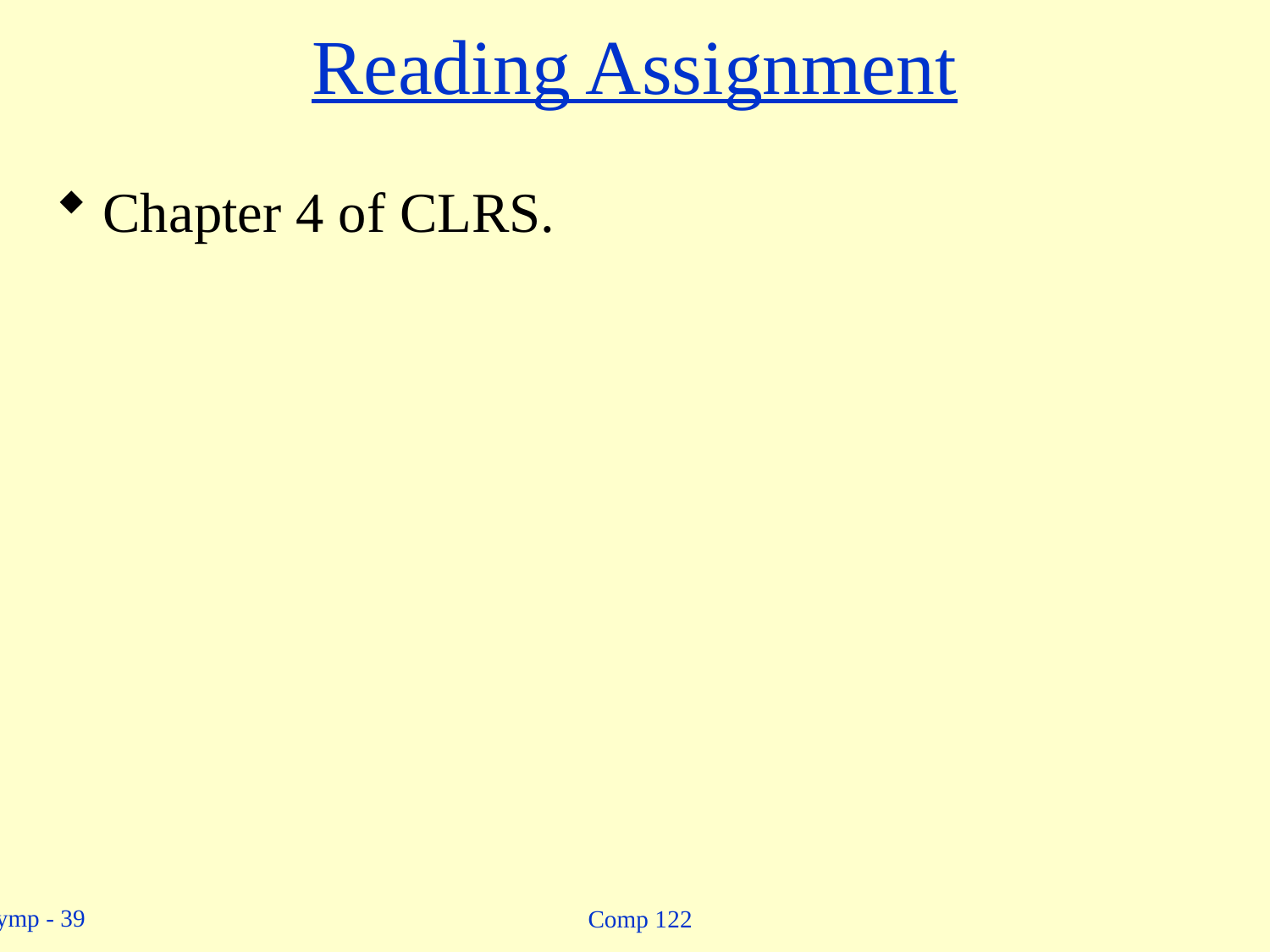

# Reading Assignment
Chapter 4 of CLRS.
Comp 122